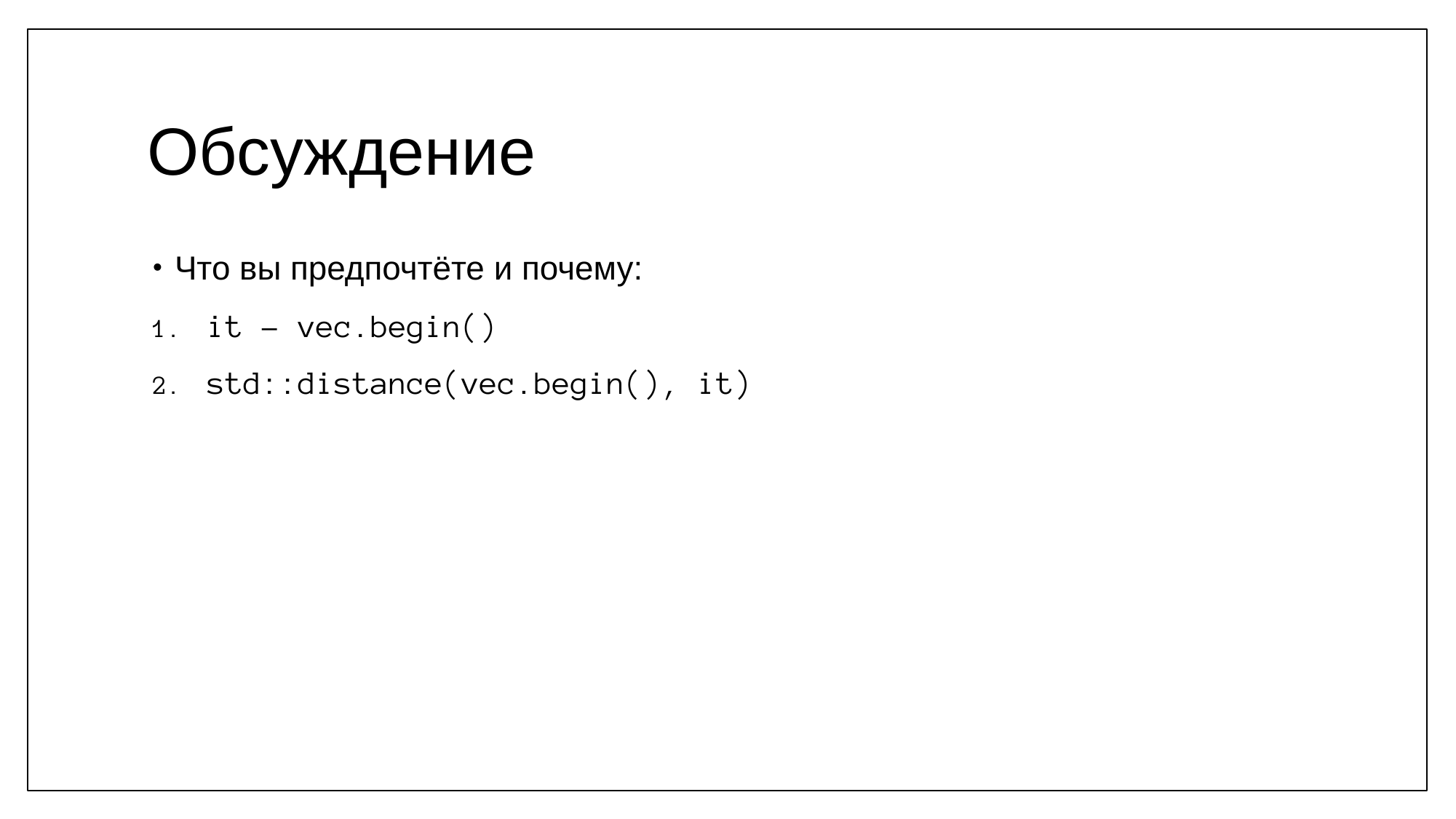

# Обсуждение
Что вы предпочтёте и почему:
it - vec.begin()
std::distance(vec.begin(), it)